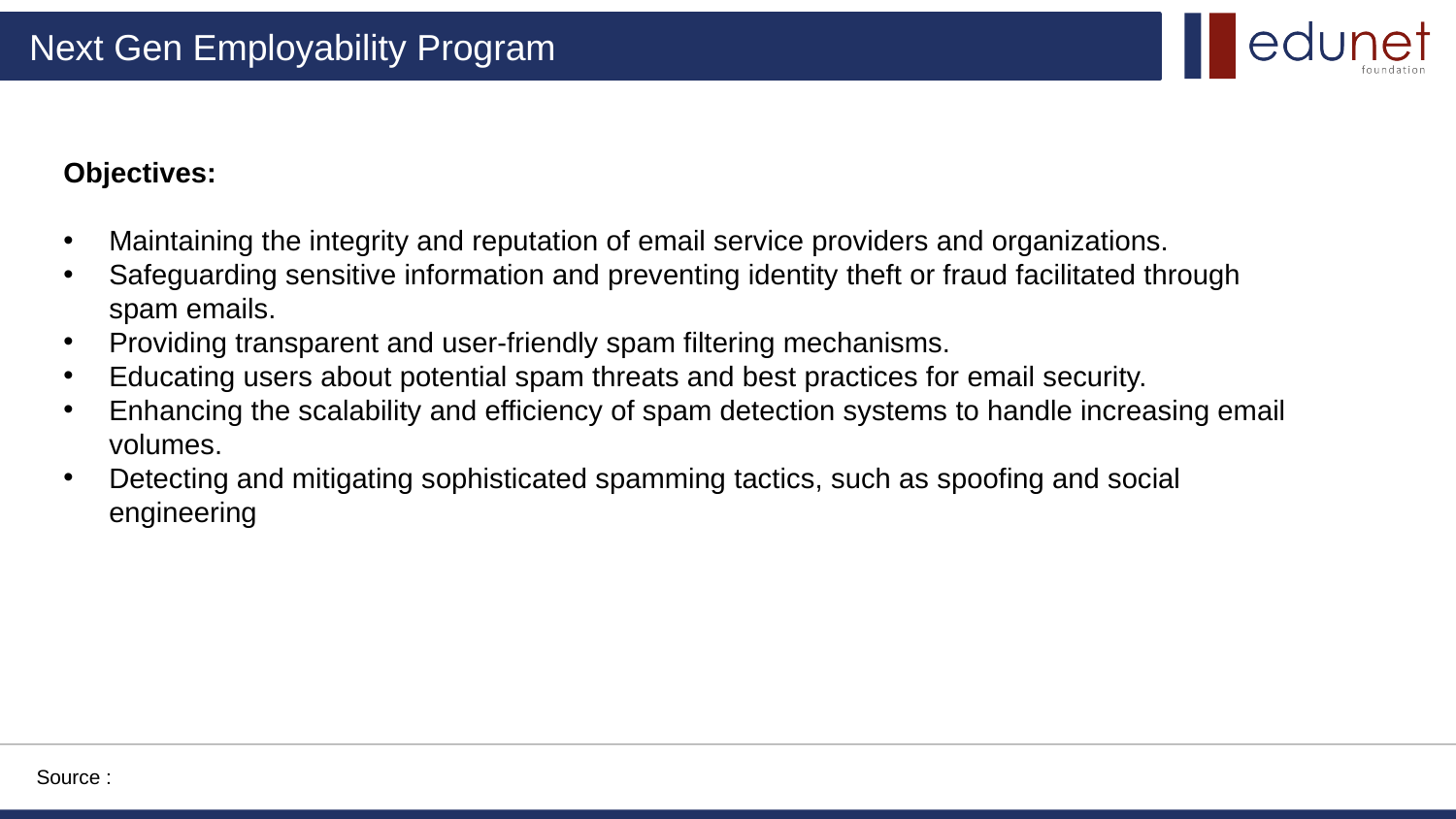

Objectives:

Maintaining the integrity and reputation of email service providers and organizations.
Safeguarding sensitive information and preventing identity theft or fraud facilitated through spam emails.
Providing transparent and user-friendly spam filtering mechanisms.
Educating users about potential spam threats and best practices for email security.
Enhancing the scalability and efficiency of spam detection systems to handle increasing email volumes.
Detecting and mitigating sophisticated spamming tactics, such as spoofing and social engineering
Source :